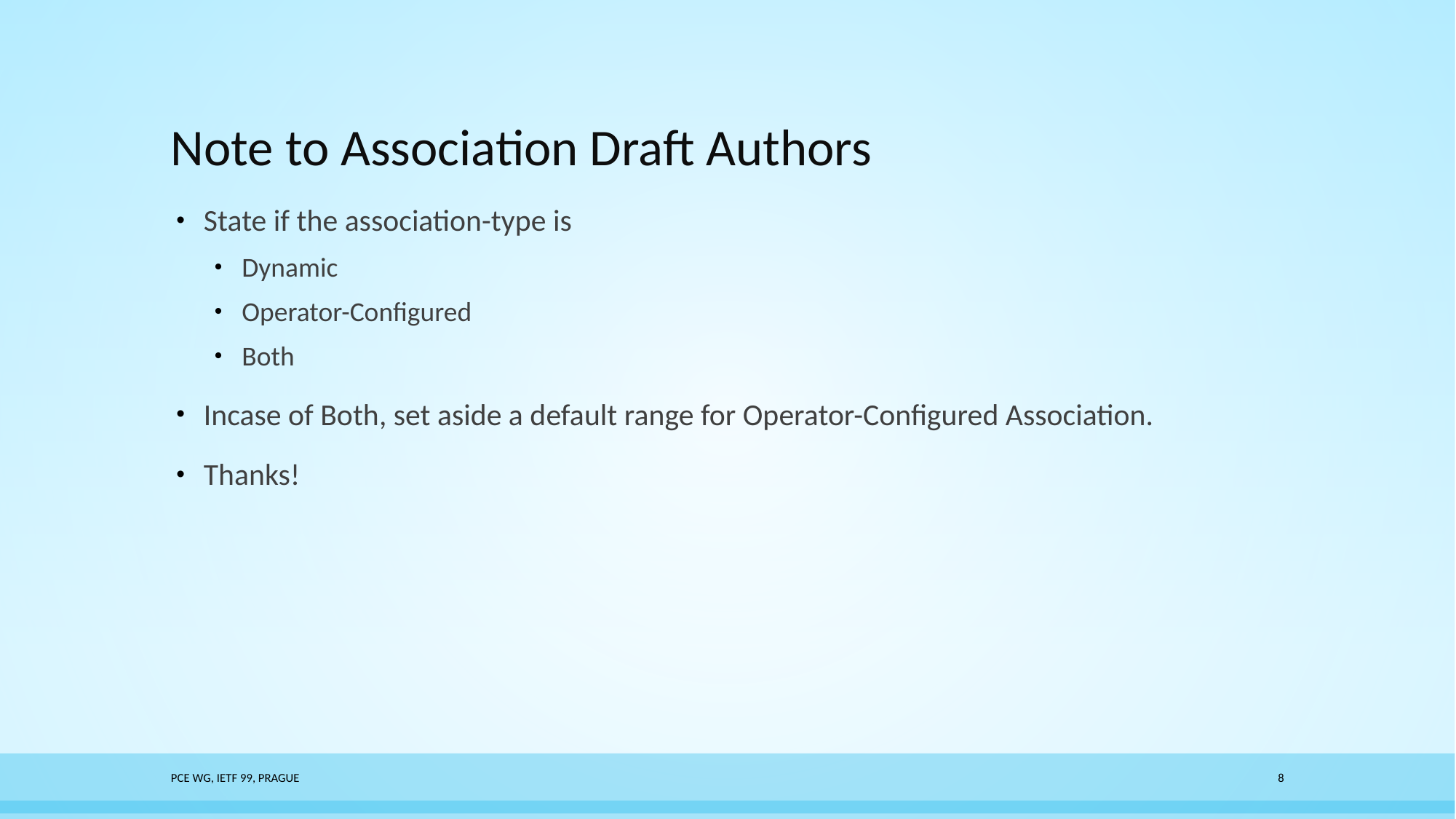

# Note to Association Draft Authors
State if the association-type is
Dynamic
Operator-Configured
Both
Incase of Both, set aside a default range for Operator-Configured Association.
Thanks!
PCE WG, IETF 99, Prague
8